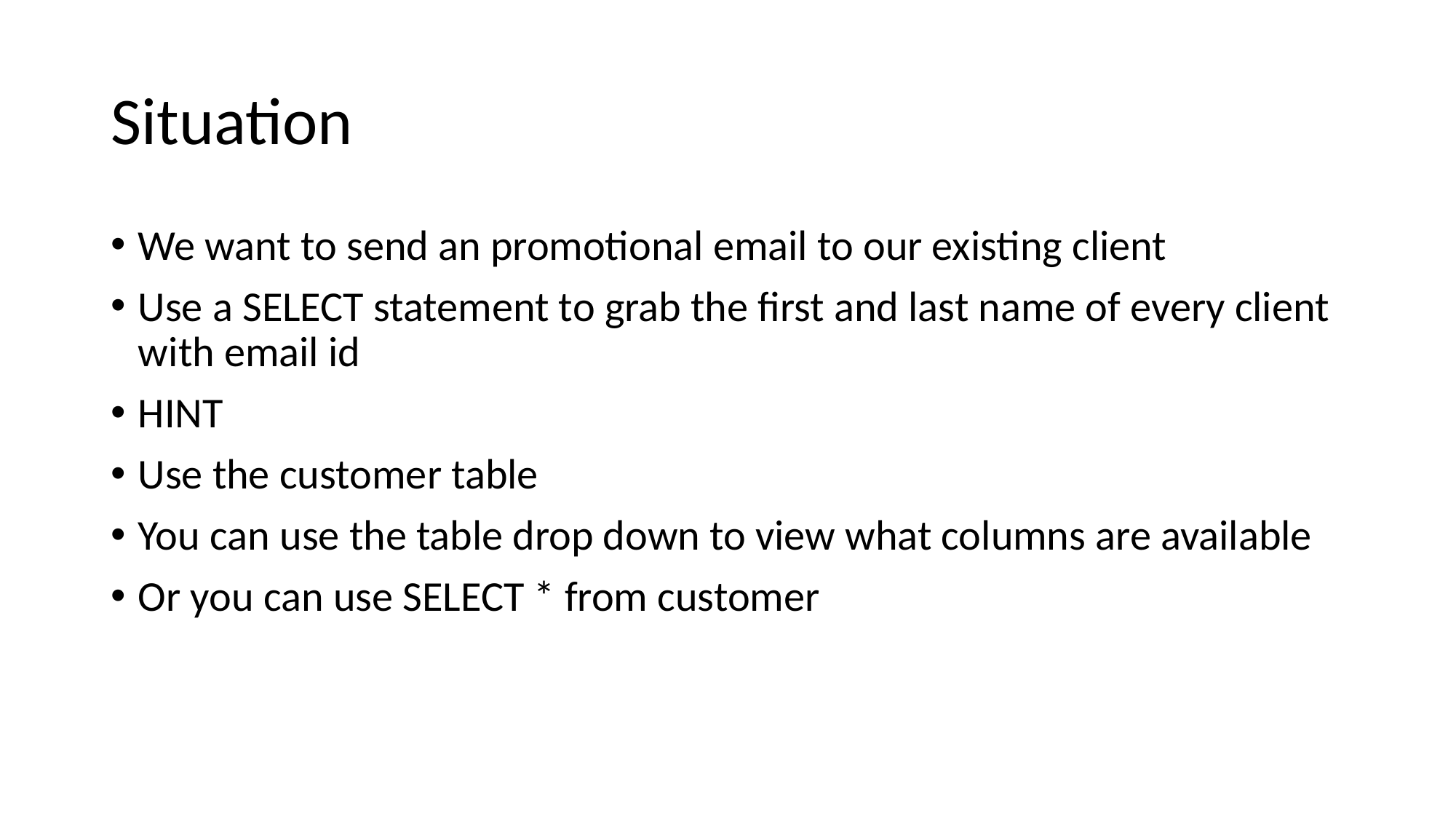

# Situation
We want to send an promotional email to our existing client
Use a SELECT statement to grab the first and last name of every client with email id
HINT
Use the customer table
You can use the table drop down to view what columns are available
Or you can use SELECT * from customer